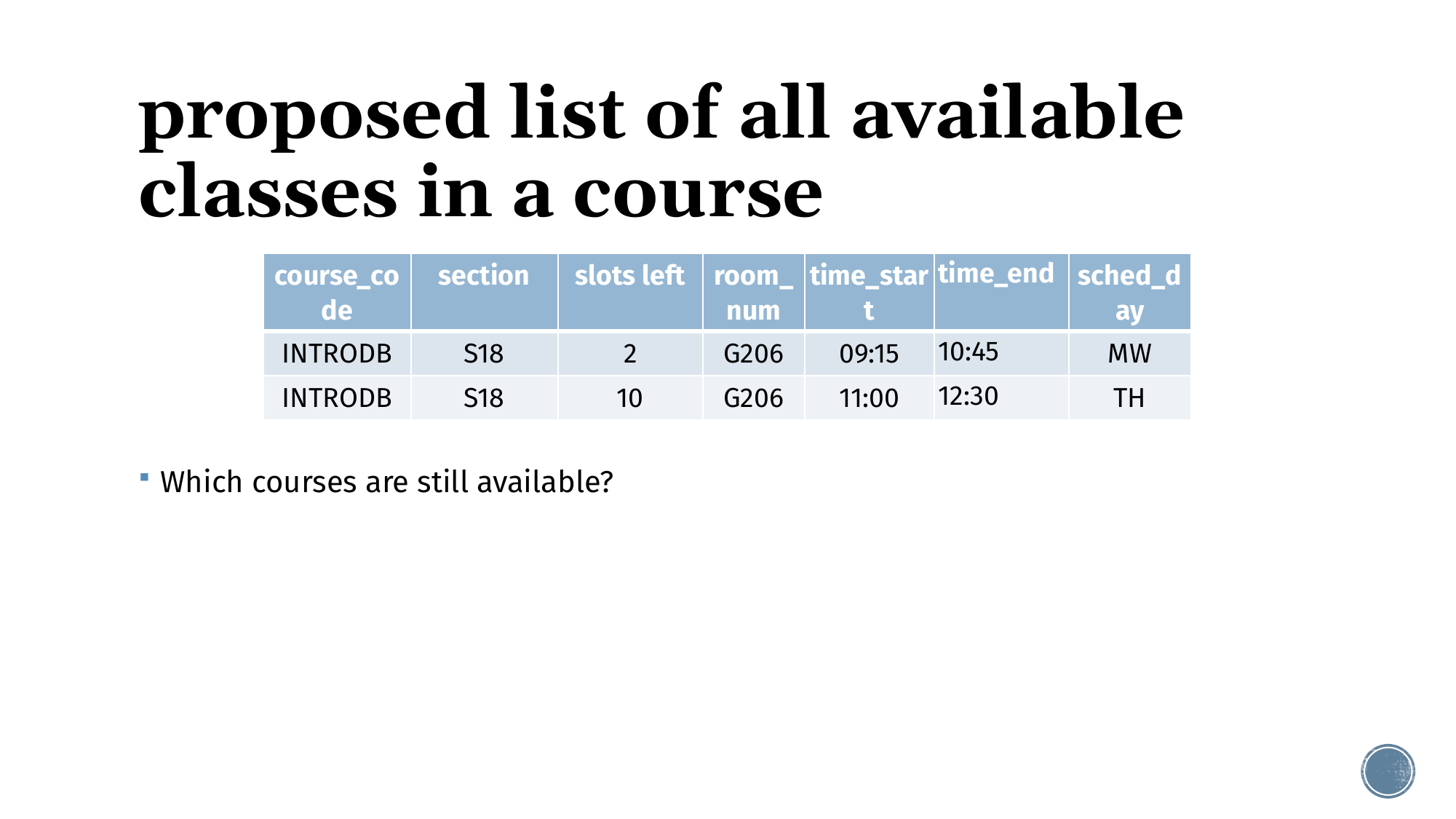

# proposed list of all available classes in a course

Which courses are still available?
| course\_code | section | slots left | room\_num | time\_start | time\_end | sched\_day |
| --- | --- | --- | --- | --- | --- | --- |
| INTRODB | S18 | 2 | G206 | 09:15 | 10:45 | MW |
| INTRODB | S18 | 10 | G206 | 11:00 | 12:30 | TH |